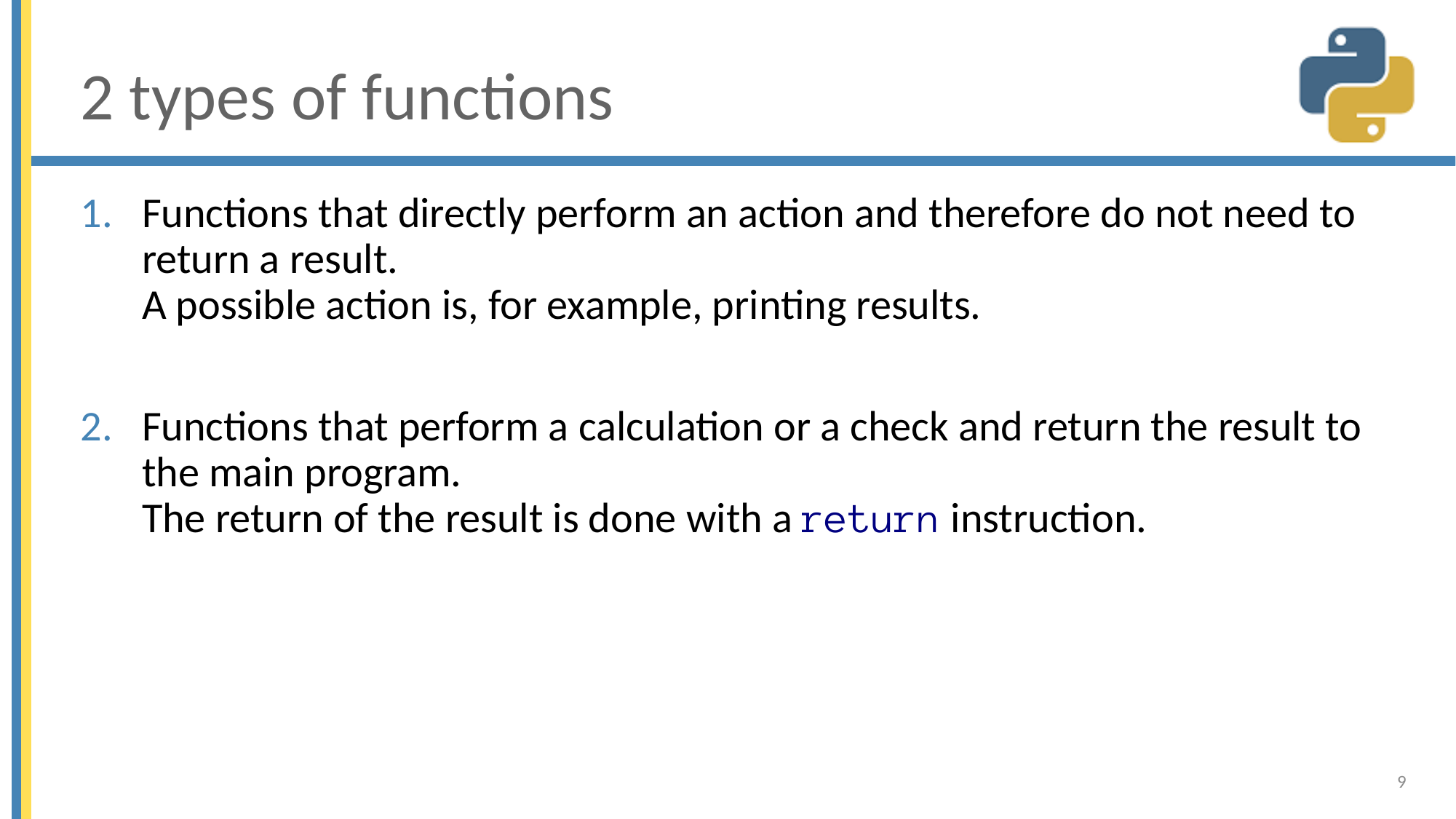

# 2 types of functions
Functions that directly perform an action and therefore do not need to return a result.
A possible action is, for example, printing results.

Functions that perform a calculation or a check and return the result to the main program.
The return of the result is done with a return instruction.
9